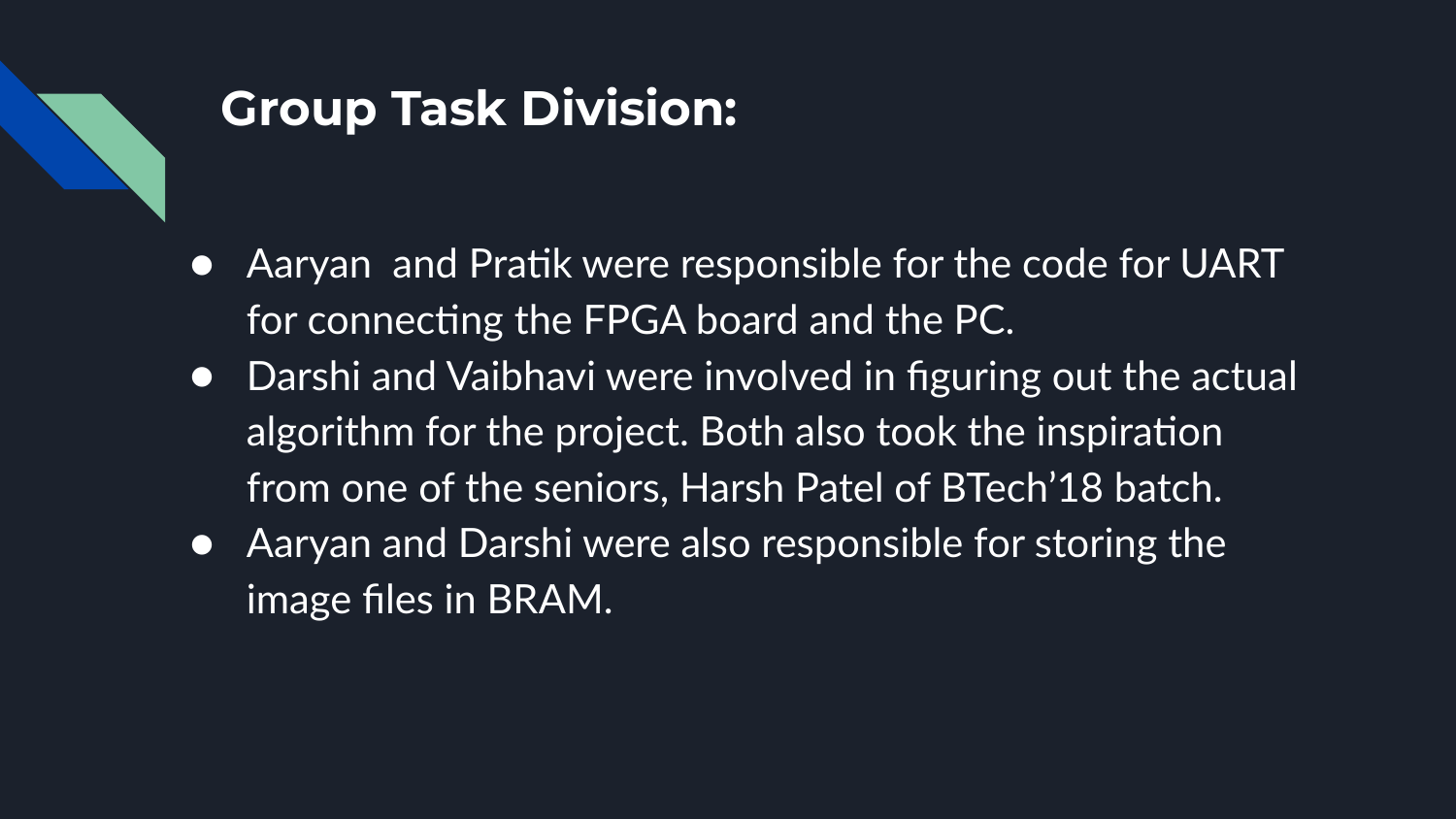

# Group Task Division:
Aaryan  and Pratik were responsible for the code for UART for connecting the FPGA board and the PC.
Darshi and Vaibhavi were involved in figuring out the actual algorithm for the project. Both also took the inspiration from one of the seniors, Harsh Patel of BTech’18 batch.
Aaryan and Darshi were also responsible for storing the image files in BRAM.